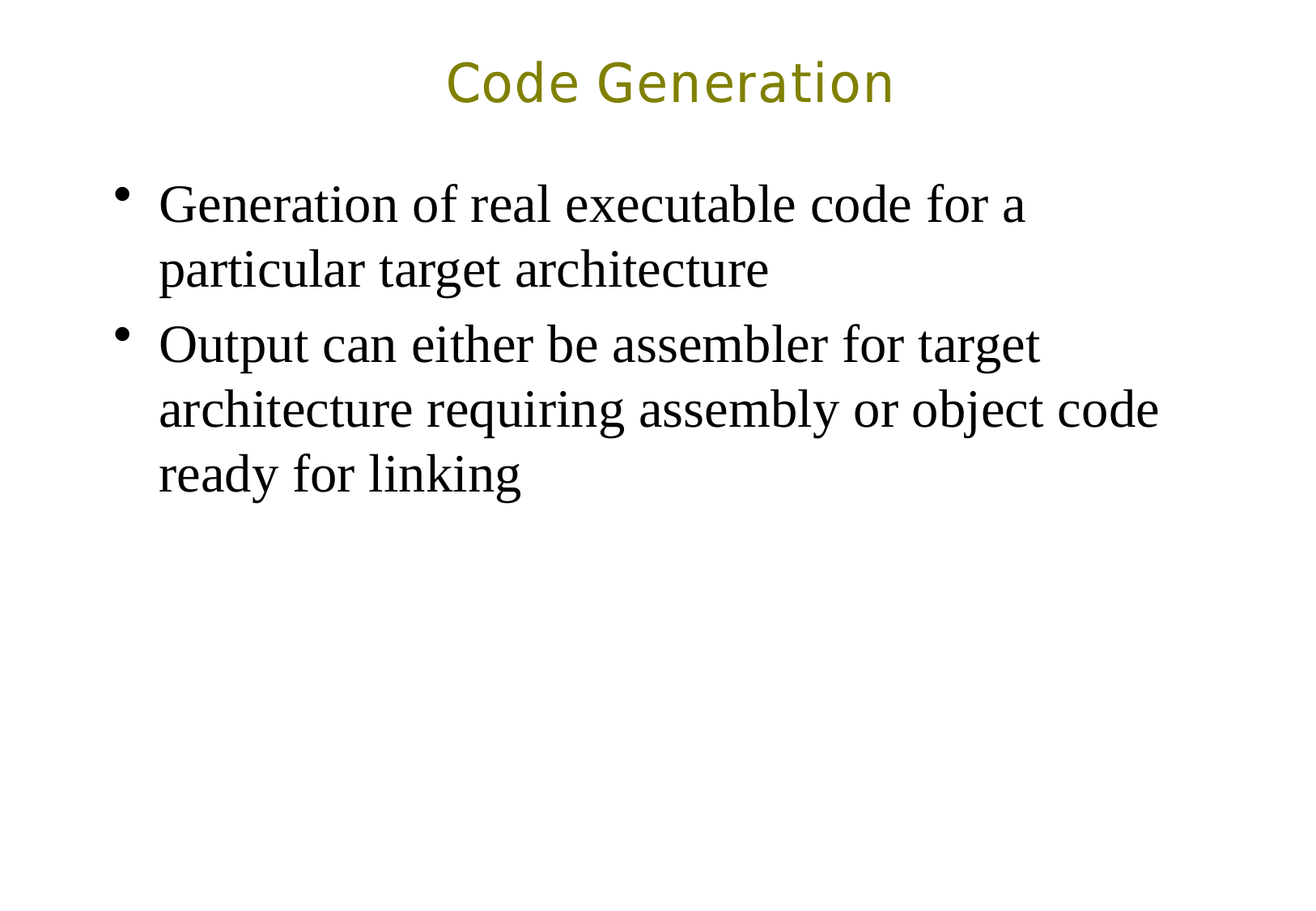

# Code Generation
Generation of real executable code for a particular target architecture
Output can either be assembler for target architecture requiring assembly or object code ready for linking